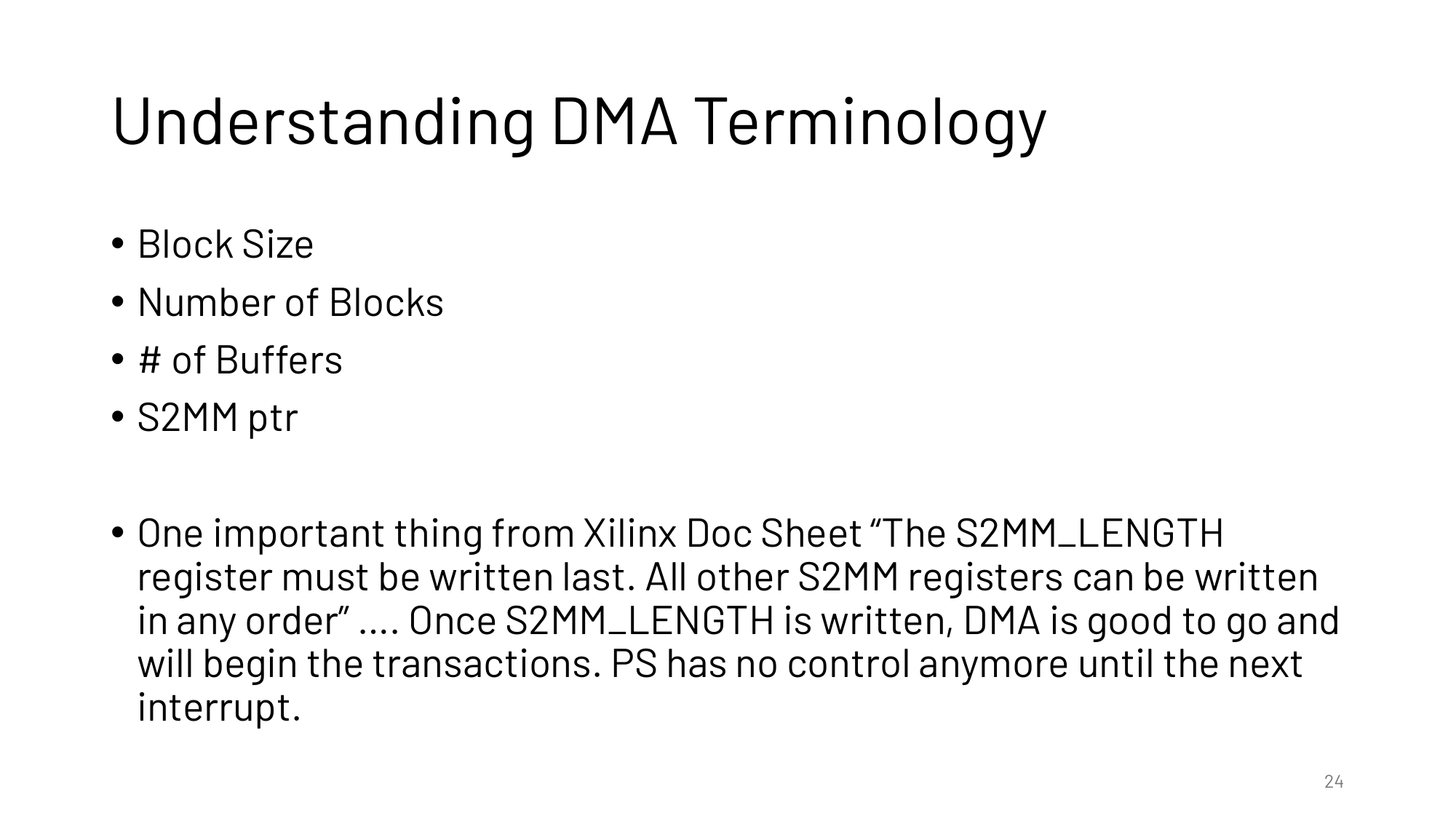

# Understanding DMA Terminology
Block Size
Number of Blocks
# of Buffers
S2MM ptr

One important thing from Xilinx Doc Sheet “The S2MM_LENGTH register must be written last. All other S2MM registers can be written in any order” …. Once S2MM_LENGTH is written, DMA is good to go and will begin the transactions. PS has no control anymore until the next interrupt.
24